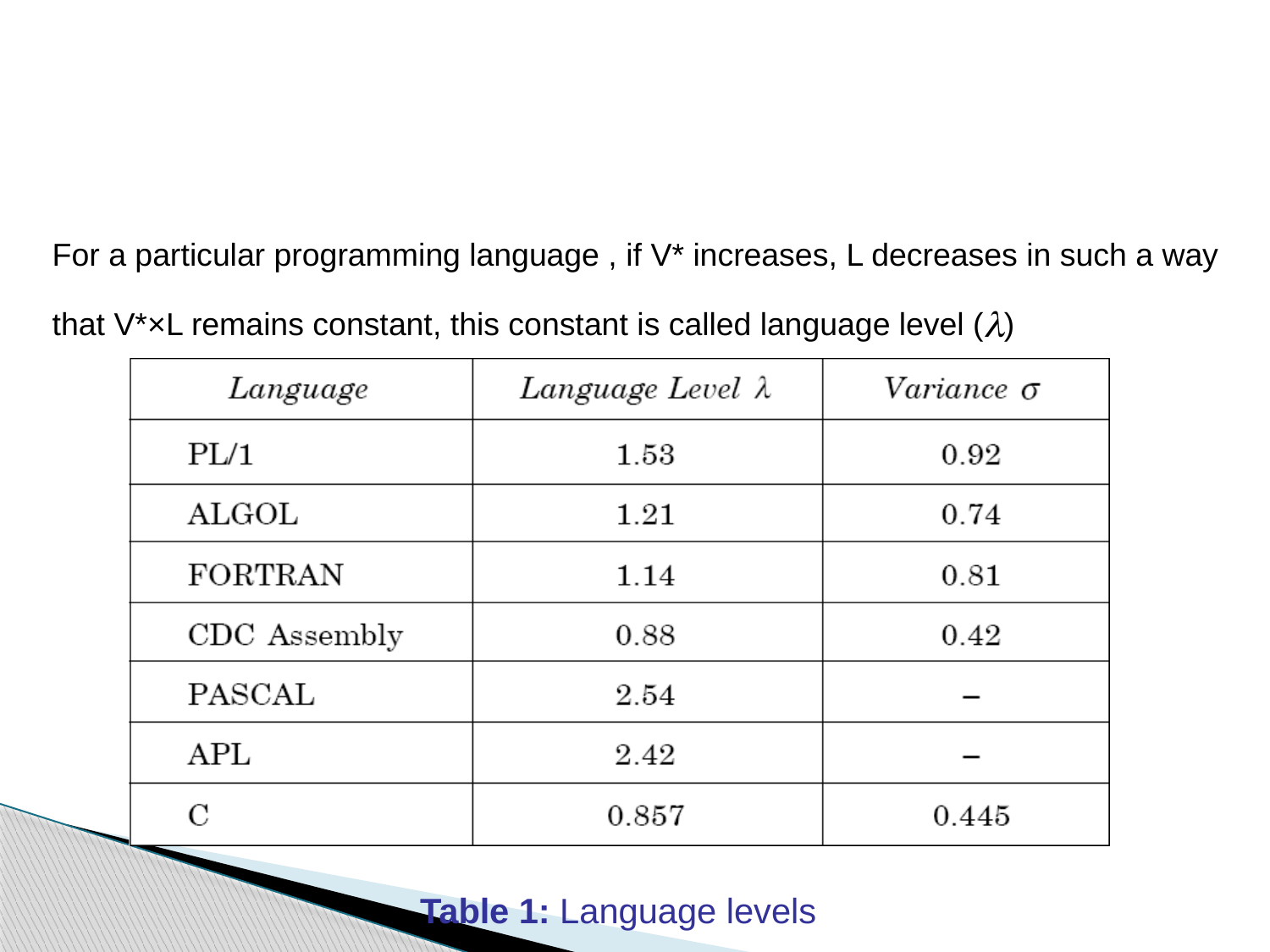

#
For a particular programming language , if V* increases, L decreases in such a way that V*×L remains constant, this constant is called language level (λ)

Table 1: Language levels